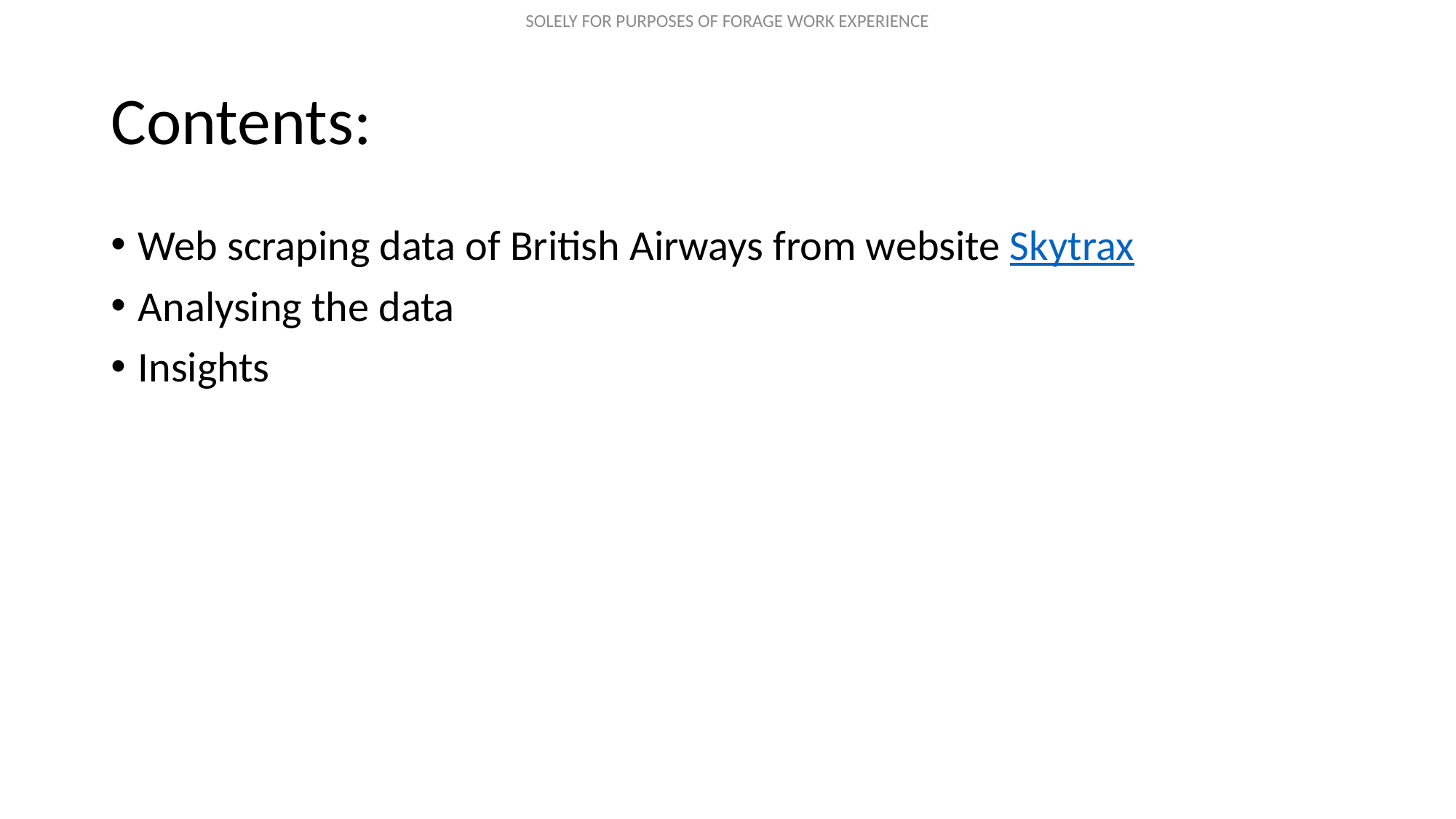

# Contents:
Web scraping data of British Airways from website Skytrax
Analysing the data
Insights